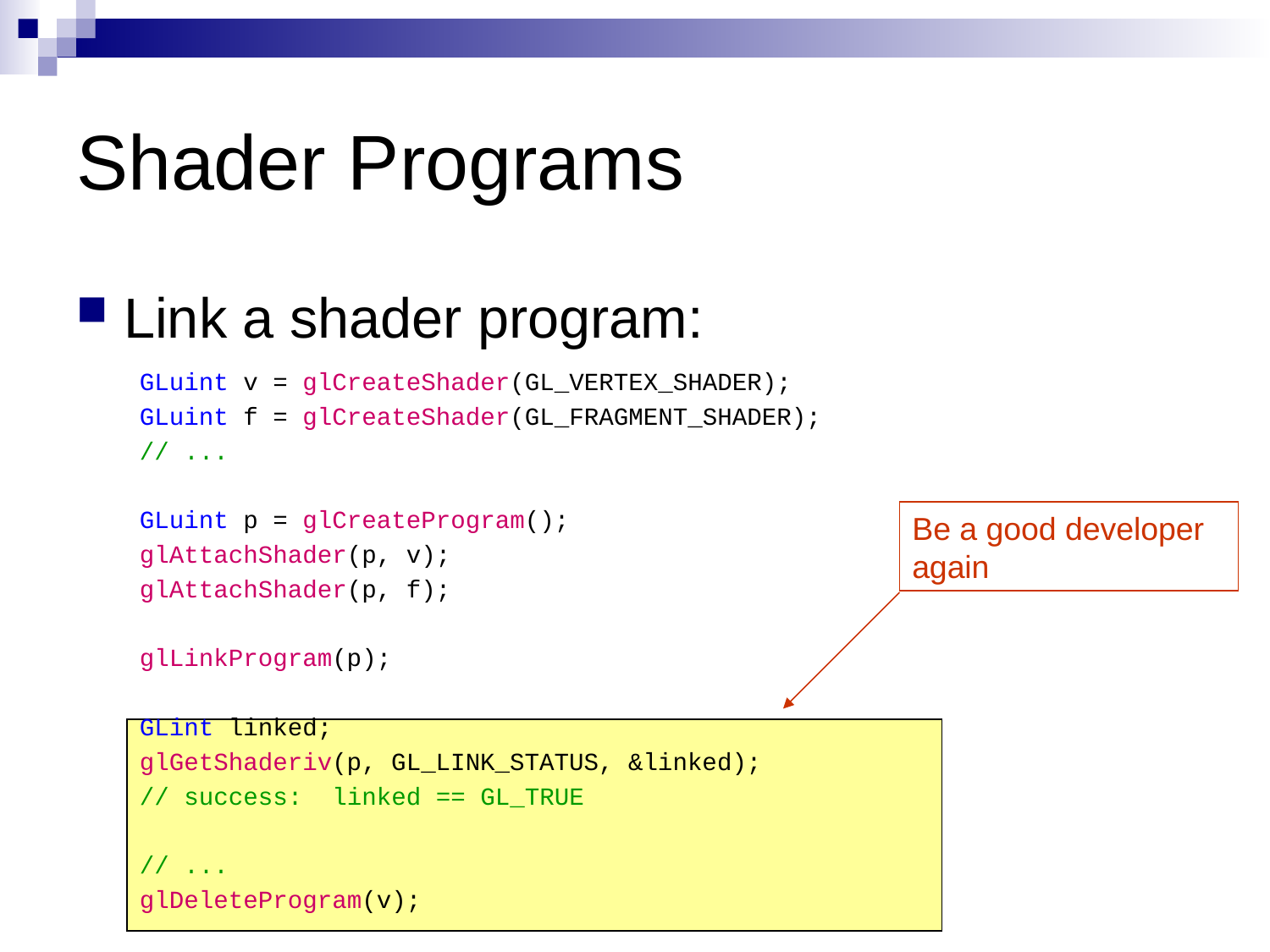

# Shader Programs
Link a shader program:

GLuint v = glCreateShader(GL_VERTEX_SHADER);
GLuint f = glCreateShader(GL_FRAGMENT_SHADER);
// ...

GLuint p = glCreateProgram();
glAttachShader(p, v);
glAttachShader(p, f);

glLinkProgram(p);

GLint linked;
glGetShaderiv(p, GL_LINK_STATUS, &linked);
// success:  linked == GL_TRUE

// ...
glDeleteProgram(v);

Be a good developer again